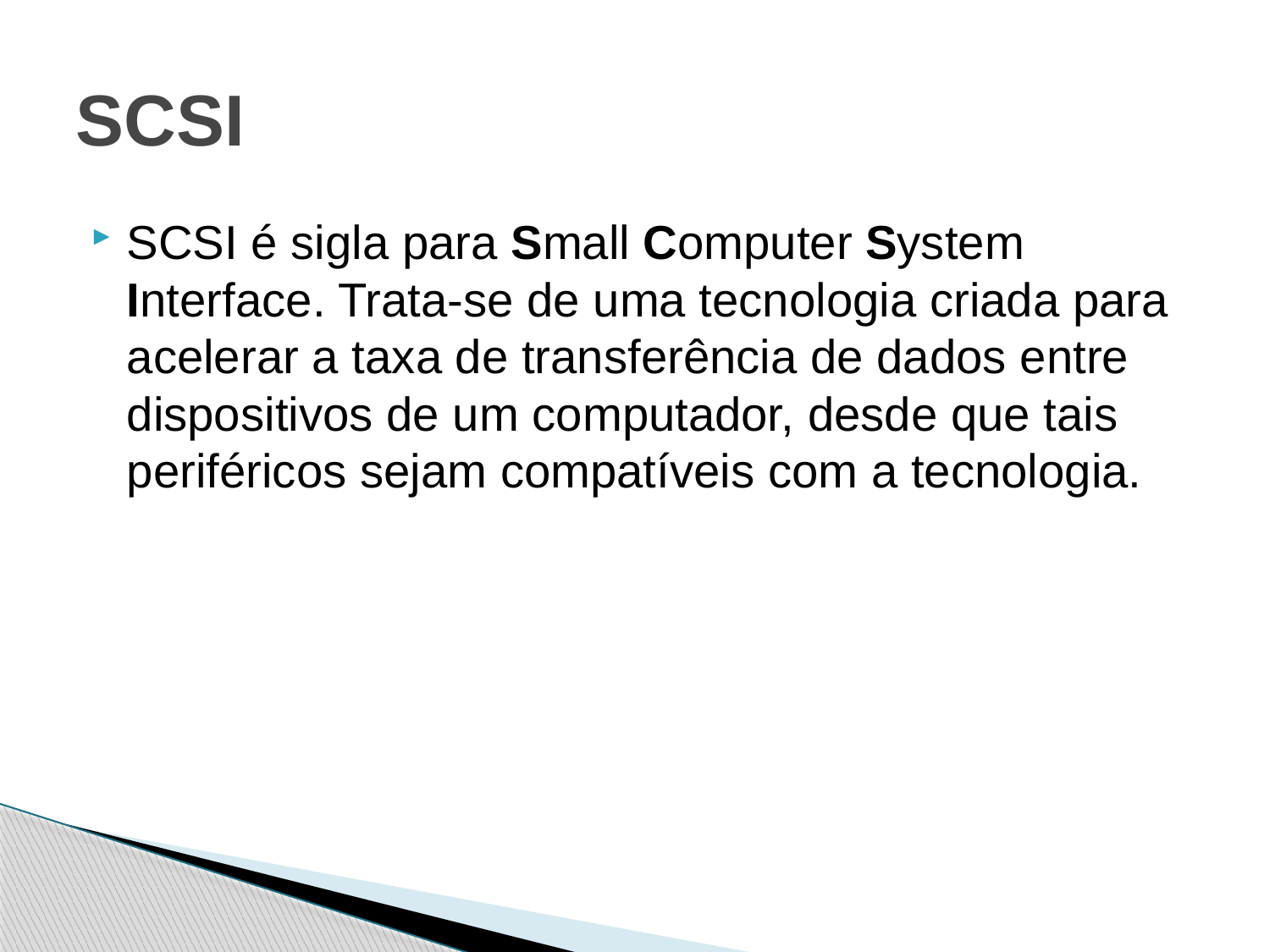

# SCSI
SCSI é sigla para Small Computer System Interface. Trata-se de uma tecnologia criada para acelerar a taxa de transferência de dados entre dispositivos de um computador, desde que tais periféricos sejam compatíveis com a tecnologia.